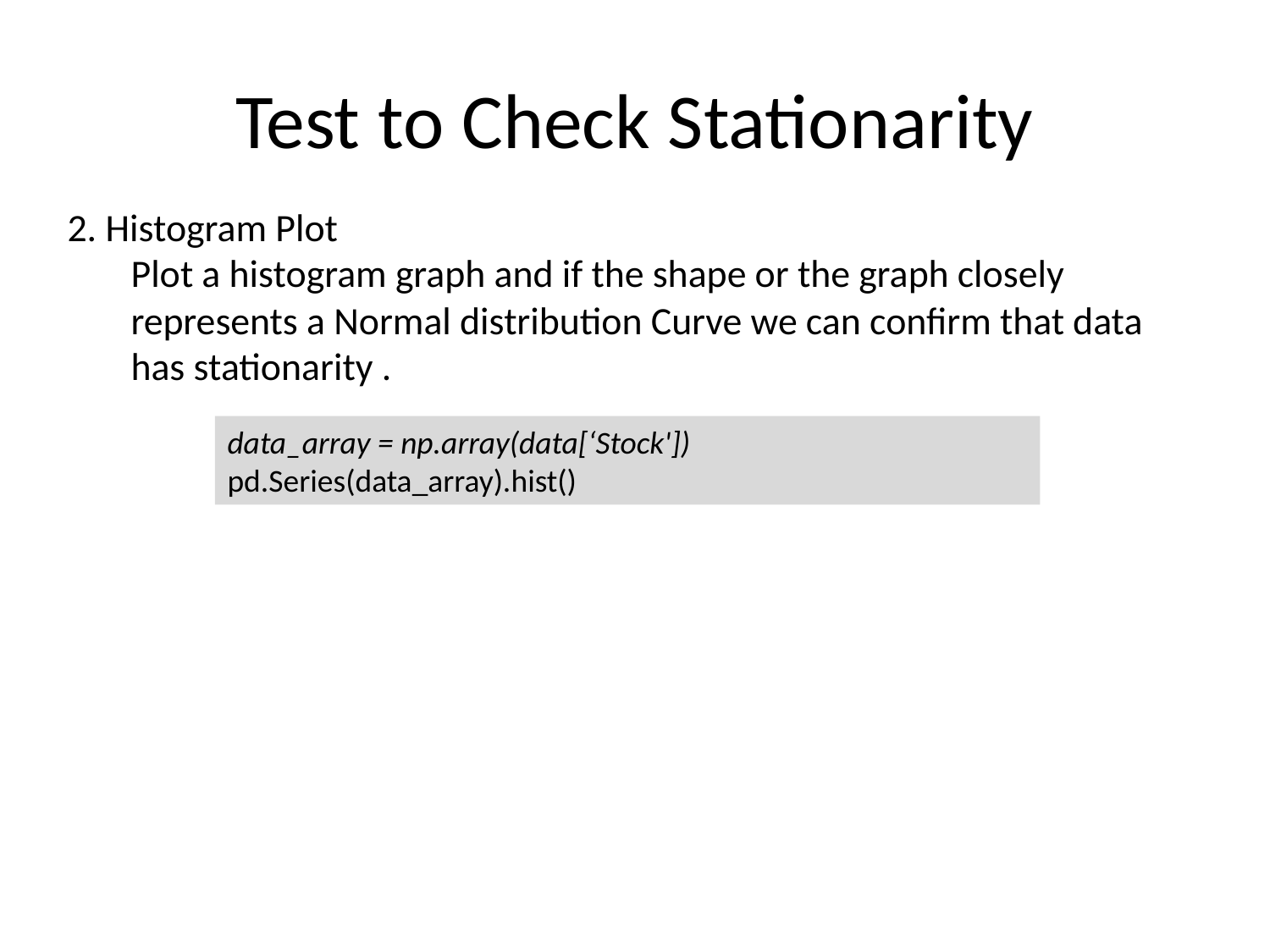

# Test to Check Stationarity
2. Histogram Plot
Plot a histogram graph and if the shape or the graph closely represents a Normal distribution Curve we can confirm that data has stationarity .

data_array = np.array(data[‘Stock'])
pd.Series(data_array).hist()